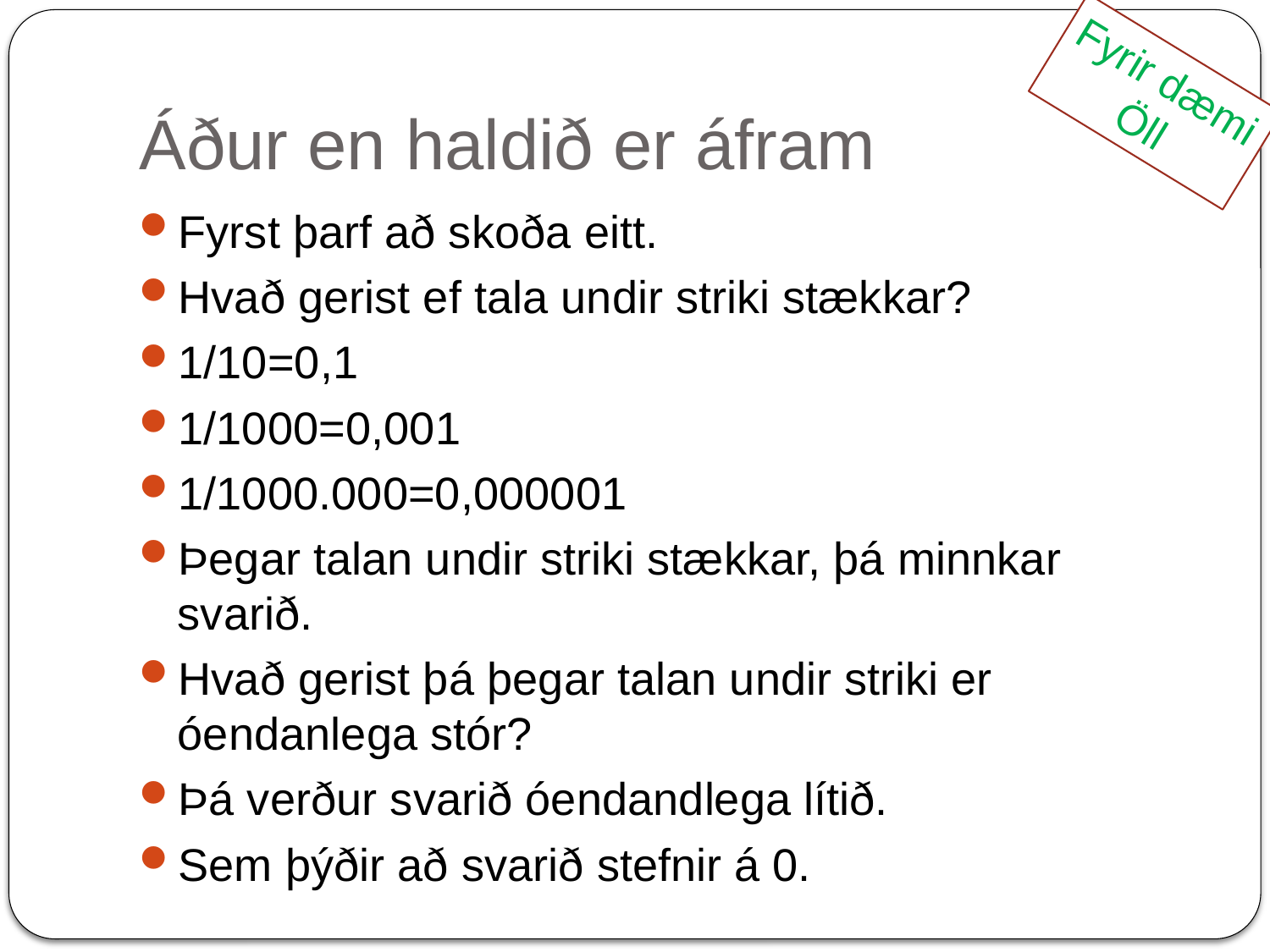

# Áður en haldið er áfram
Fyrir dæmi
Öll
Fyrst þarf að skoða eitt.
Hvað gerist ef tala undir striki stækkar?
1/10=0,1
1/1000=0,001
1/1000.000=0,000001
Þegar talan undir striki stækkar, þá minnkar svarið.
Hvað gerist þá þegar talan undir striki er óendanlega stór?
Þá verður svarið óendandlega lítið.
Sem þýðir að svarið stefnir á 0.